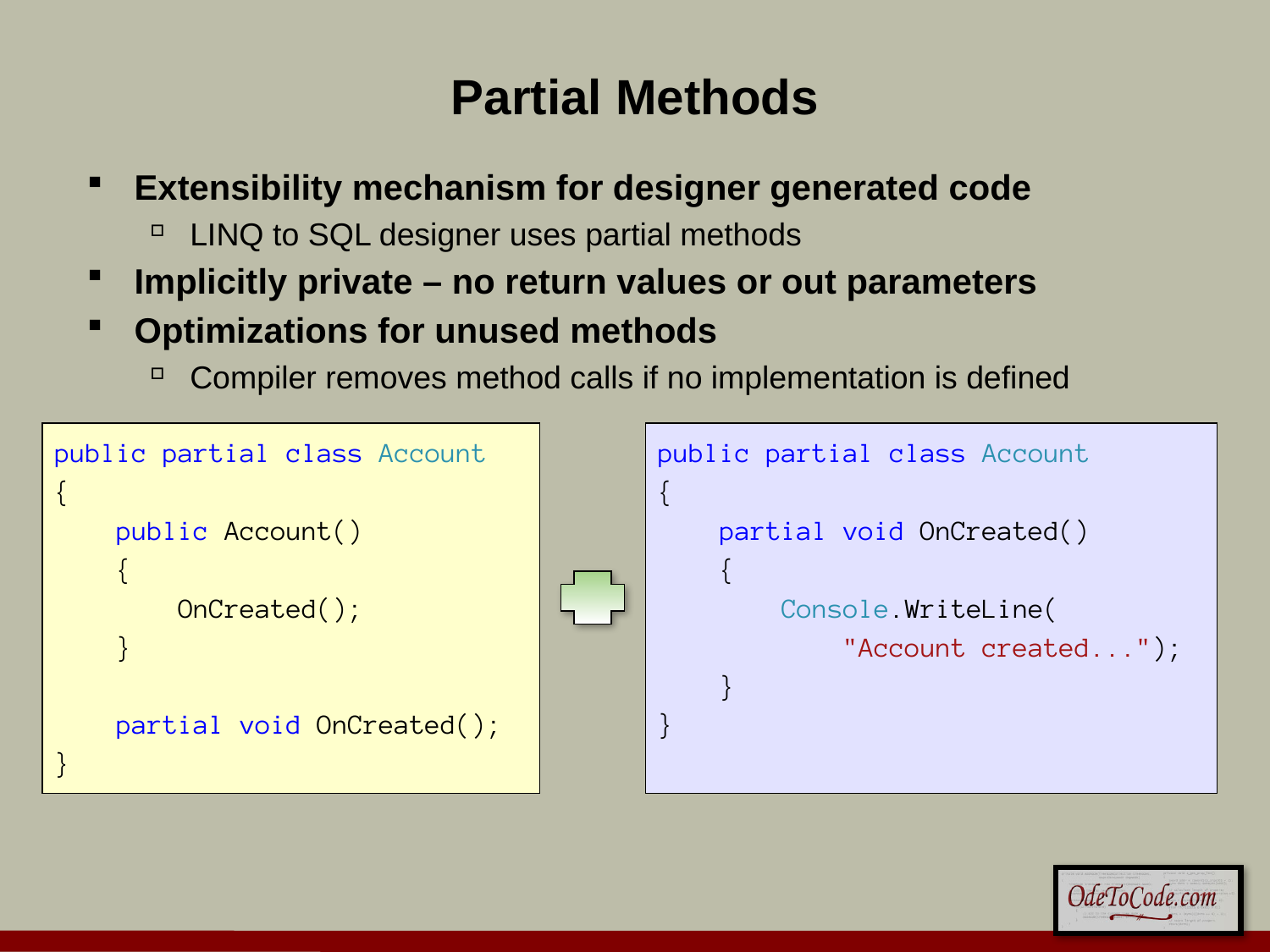

# Partial Methods
Extensibility mechanism for designer generated code
LINQ to SQL designer uses partial methods
Implicitly private – no return values or out parameters
Optimizations for unused methods
Compiler removes method calls if no implementation is defined
public partial class Account
{
    public Account()
    {
        OnCreated();
    }

    partial void OnCreated();
}

public partial class Account
{
    partial void OnCreated()
    {
        Console.WriteLine(
            "Account created...");
    }
}